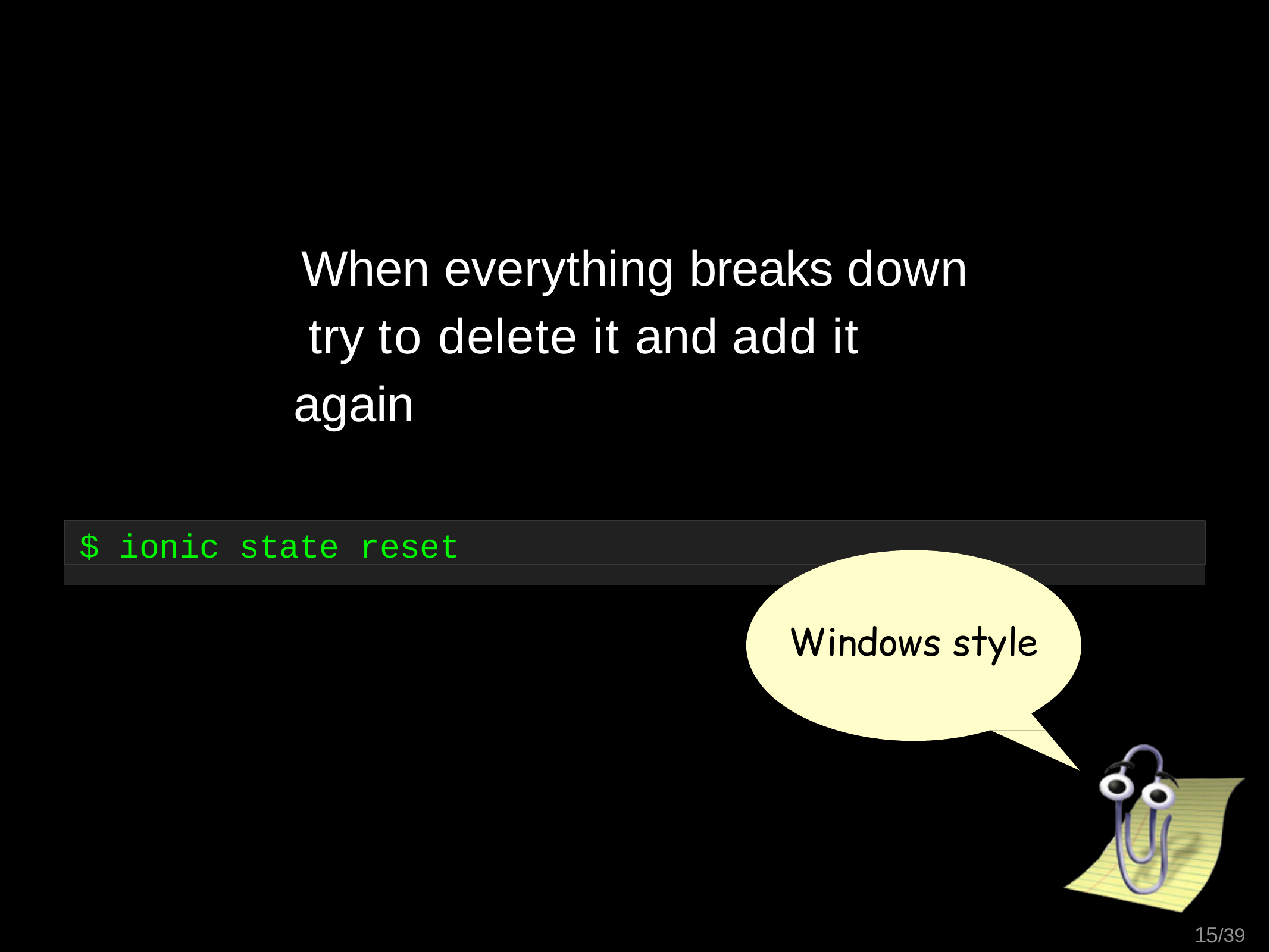

# When everything breaks down  try to delete it and add it again

$ ionic state reset

Windows style

15/39